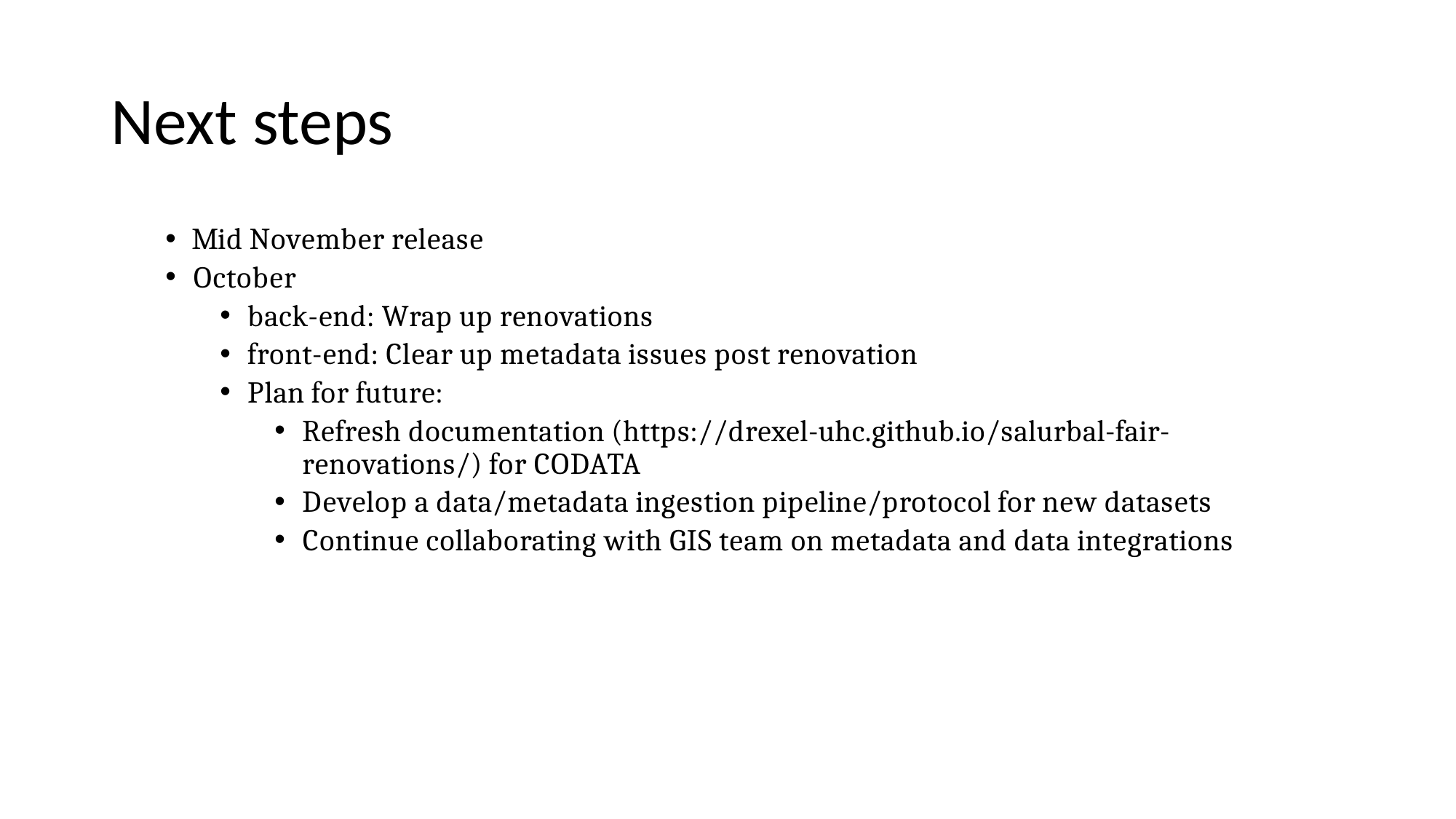

# Next steps
Mid November release
October
back-end: Wrap up renovations
front-end: Clear up metadata issues post renovation
Plan for future:
Refresh documentation (https://drexel-uhc.github.io/salurbal-fair-renovations/) for CODATA
Develop a data/metadata ingestion pipeline/protocol for new datasets
Continue collaborating with GIS team on metadata and data integrations